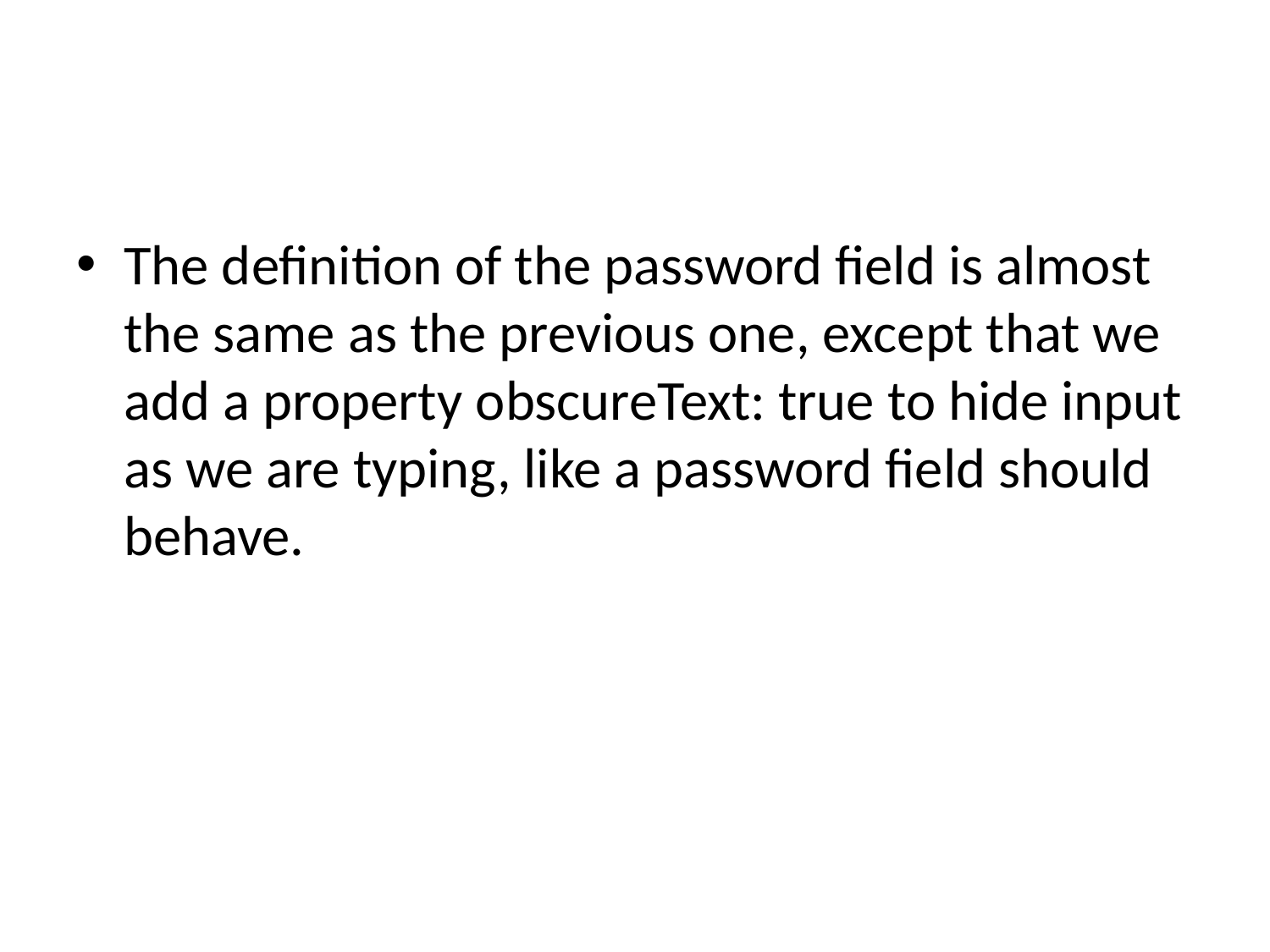

The definition of the password field is almost the same as the previous one, except that we add a property obscureText: true to hide input as we are typing, like a password field should behave.